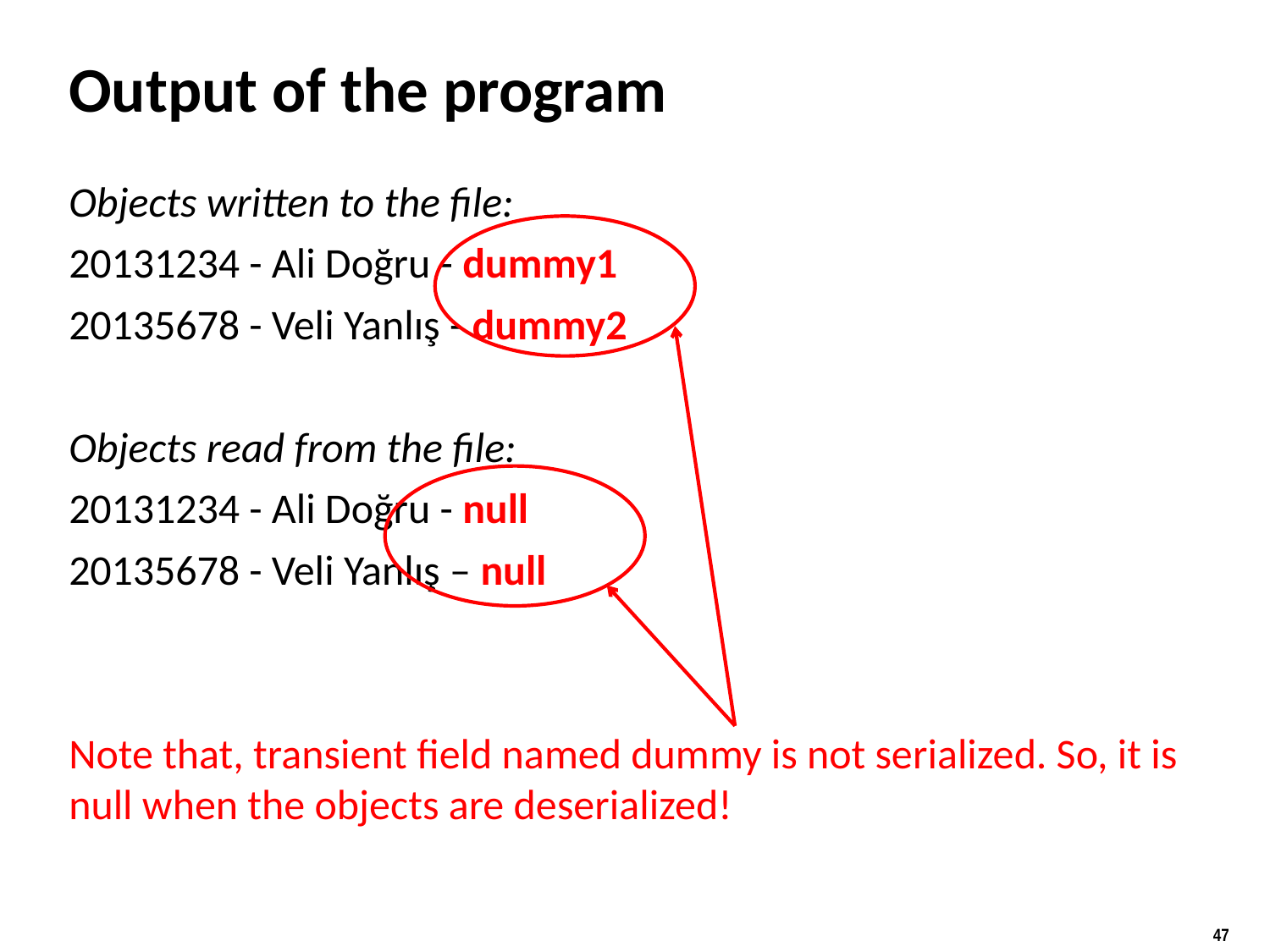

# Output of the program
Objects written to the file:
20131234 - Ali Doğru - dummy1
20135678 - Veli Yanlış - dummy2

Objects read from the file:
20131234 - Ali Doğru - null
20135678 - Veli Yanlış – null

Note that, transient field named dummy is not serialized. So, it is null when the objects are deserialized!